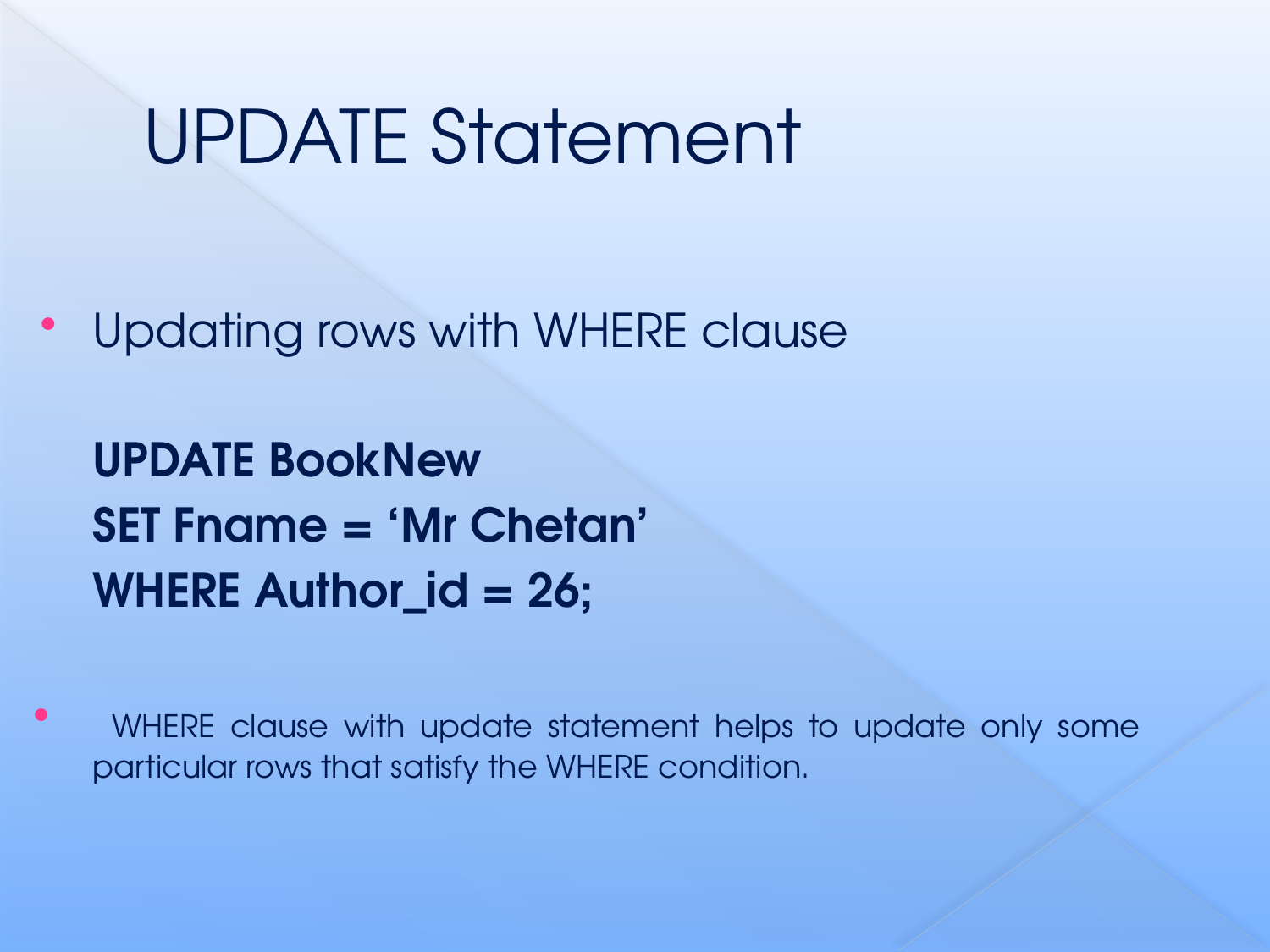

# UPDATE Statement
Updating rows with WHERE clause

		UPDATE BookNew
		SET Fname = ‘Mr Chetan’
		WHERE Author_id = 26;

 WHERE clause with update statement helps to update only some particular rows that satisfy the WHERE condition.